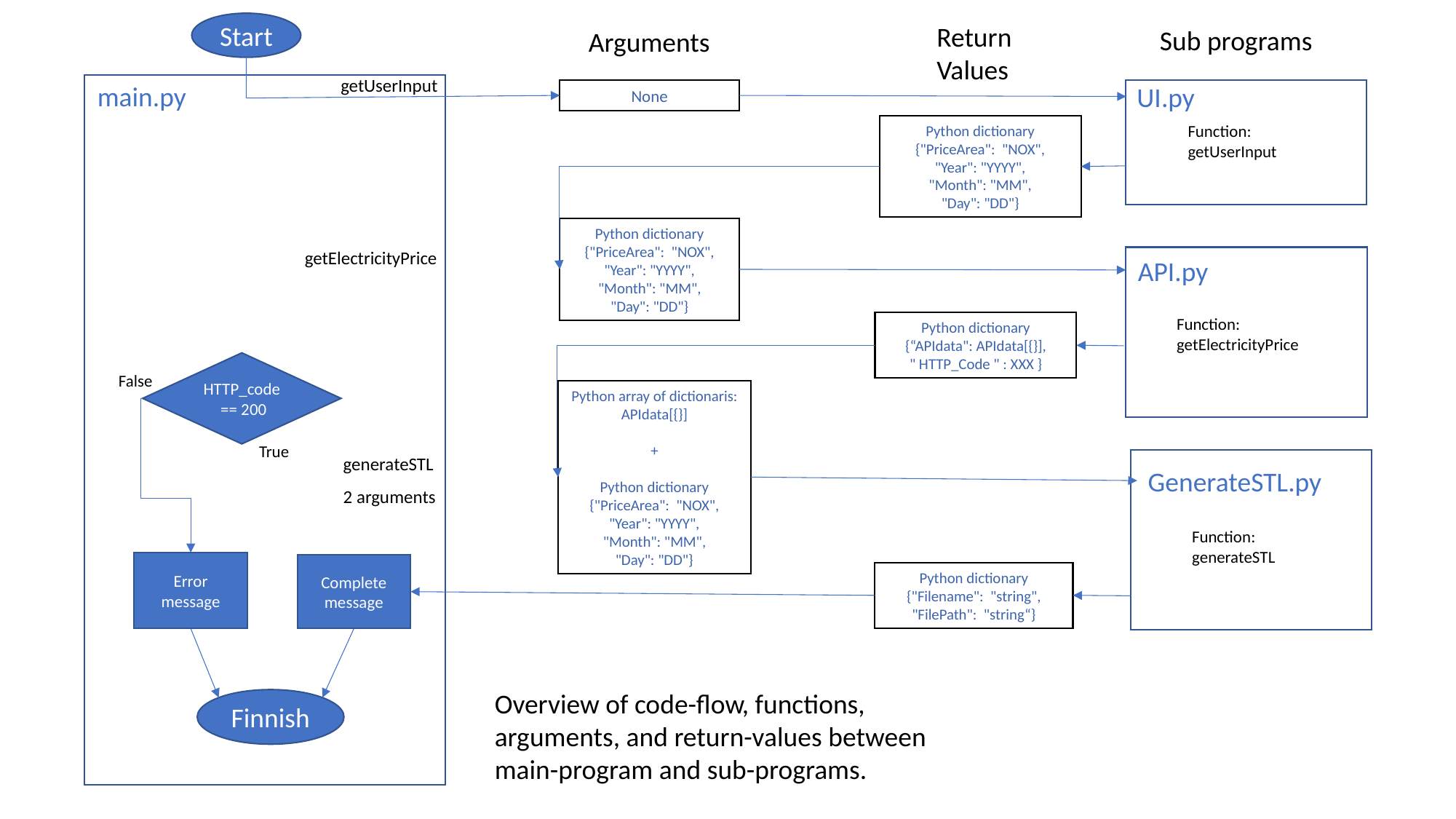

Start
Return
Values
Sub programs
Arguments
getUserInput
main.py

UI.py
None

Python dictionary
{"PriceArea":  "NOX",
"Year": "YYYY",
"Month": "MM",
"Day": "DD"}
Function:
getUserInput
Python dictionary
{"PriceArea":  "NOX",
"Year": "YYYY",
"Month": "MM",
"Day": "DD"}
getElectricityPrice

API.py
Function:
getElectricityPrice
Python dictionary
{“APIdata": APIdata[{}],
" HTTP_Code " : XXX }
HTTP_code  == 200
False
Python array of dictionaris:
APIdata[{}]

+

Python dictionary
{"PriceArea":  "NOX",
"Year": "YYYY",
"Month": "MM",
"Day": "DD"}
True
generateSTL
2 arguments

GenerateSTL.py
Function:
generateSTL
Error
message
Complete
message
Python dictionary
{"Filename":  "string",
"FilePath":  "string“}
Overview of code-flow, functions, arguments, and return-values between main-program and sub-programs.
Finnish